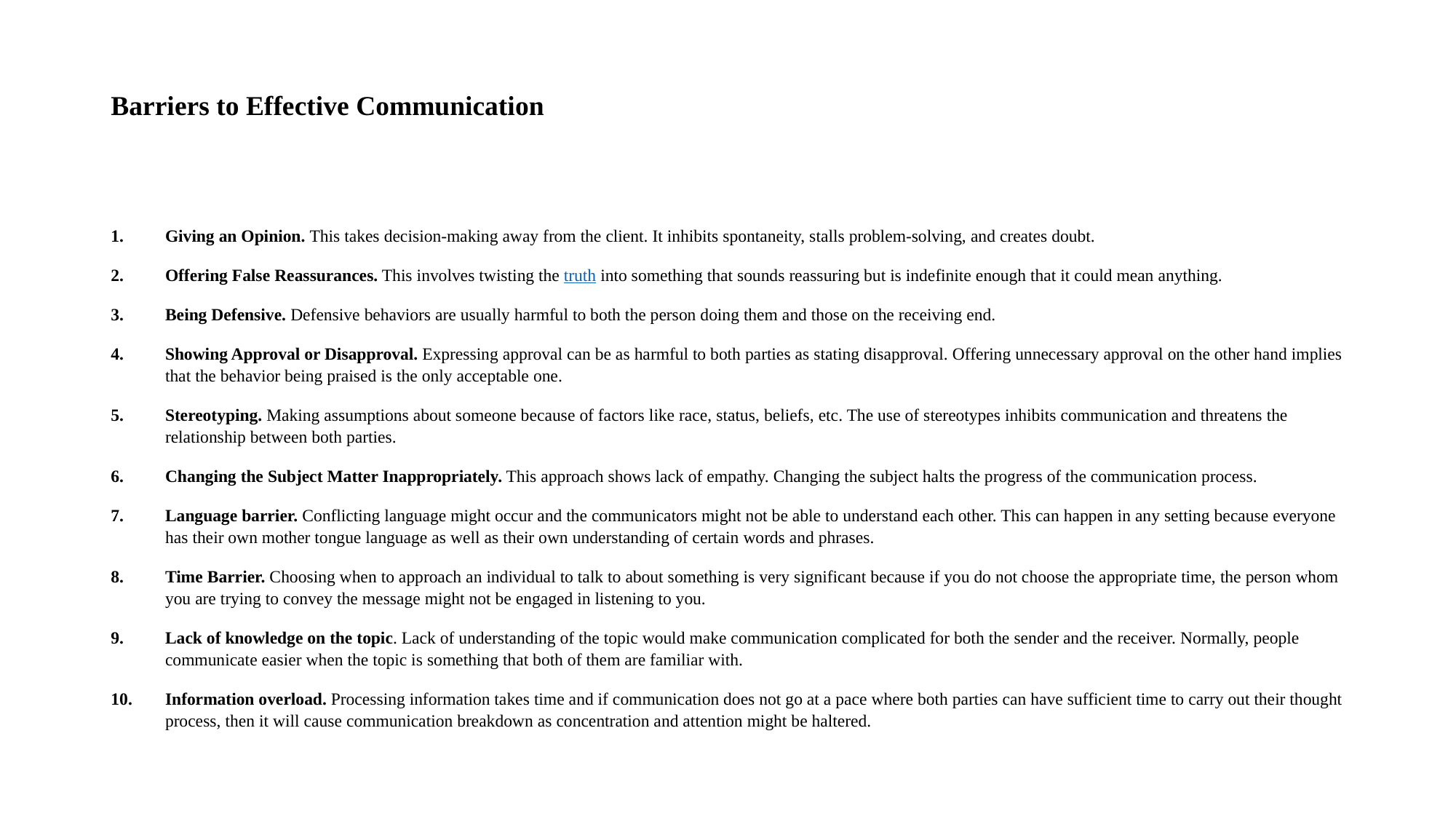

# Barriers to Effective Communication
Giving an Opinion. This takes decision-making away from the client. It inhibits spontaneity, stalls problem-solving, and creates doubt.
Offering False Reassurances. This involves twisting the truth into something that sounds reassuring but is indefinite enough that it could mean anything.
Being Defensive. Defensive behaviors are usually harmful to both the person doing them and those on the receiving end.
Showing Approval or Disapproval. Expressing approval can be as harmful to both parties as stating disapproval. Offering unnecessary approval on the other hand implies that the behavior being praised is the only acceptable one.
Stereotyping. Making assumptions about someone because of factors like race, status, beliefs, etc. The use of stereotypes inhibits communication and threatens the relationship between both parties.
Changing the Subject Matter Inappropriately. This approach shows lack of empathy. Changing the subject halts the progress of the communication process.
Language barrier. Conflicting language might occur and the communicators might not be able to understand each other. This can happen in any setting because everyone has their own mother tongue language as well as their own understanding of certain words and phrases.
Time Barrier. Choosing when to approach an individual to talk to about something is very significant because if you do not choose the appropriate time, the person whom you are trying to convey the message might not be engaged in listening to you.
Lack of knowledge on the topic. Lack of understanding of the topic would make communication complicated for both the sender and the receiver. Normally, people communicate easier when the topic is something that both of them are familiar with.
Information overload. Processing information takes time and if communication does not go at a pace where both parties can have sufficient time to carry out their thought process, then it will cause communication breakdown as concentration and attention might be haltered.